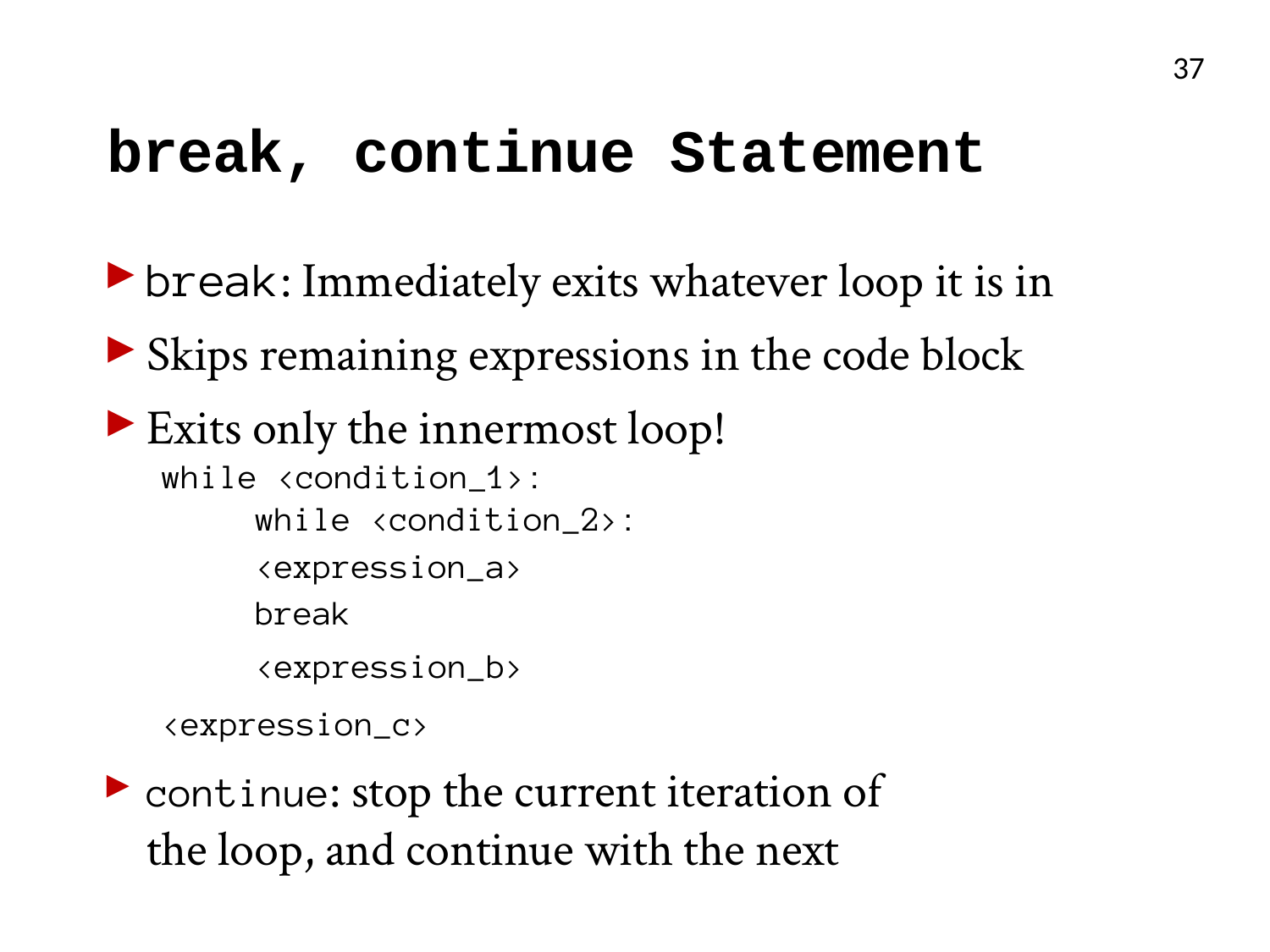

37
# break, continue Statement
break: Immediately exits whatever loop it is in
Skips remaining expressions in the code block
Exits only the innermost loop!
while <condition_1>:
	while <condition_2>:
<expression_a>
break
<expression_b>
<expression_c>
continue: stop the current iteration of the loop, and continue with the next